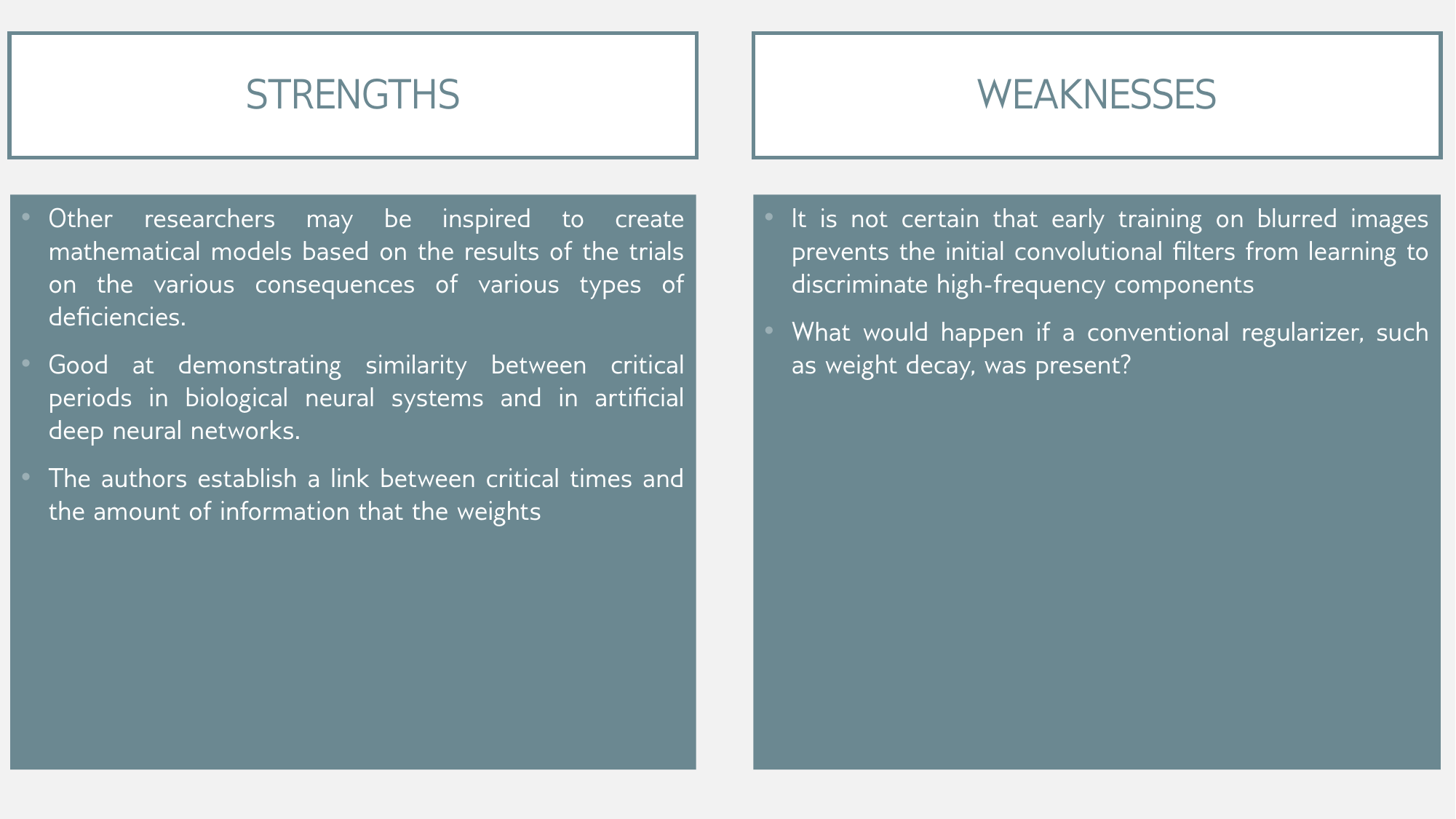

STRENGTHS
WEAKNESSES
It is not certain that early training on blurred images prevents the initial convolutional filters from learning to discriminate high-frequency components
What would happen if a conventional regularizer, such as weight decay, was present?

Other researchers may be inspired to create mathematical models based on the results of the trials on the various consequences of various types of deficiencies.
Good at demonstrating similarity between critical periods in biological neural systems and in artificial deep neural networks.
The authors establish a link between critical times and the amount of information that the weights